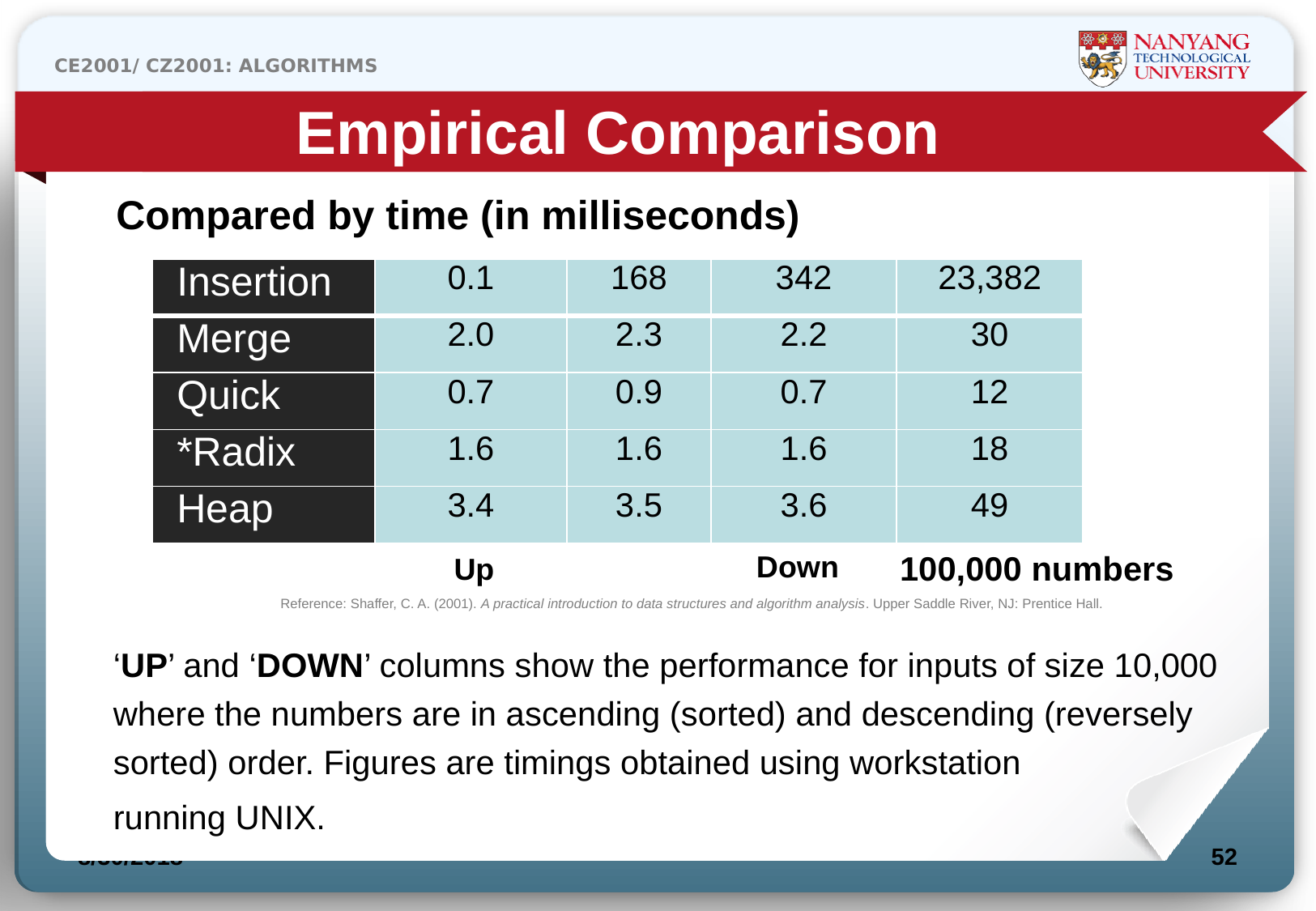

Empirical Comparison
Compared by time (in milliseconds)
| Insertion | 0.1 | 168 | 342 | 23,382 |
| --- | --- | --- | --- | --- |
| Merge | 2.0 | 2.3 | 2.2 | 30 |
| Quick | 0.7 | 0.9 | 0.7 | 12 |
| \*Radix | 1.6 | 1.6 | 1.6 | 18 |
| Heap | 3.4 | 3.5 | 3.6 | 49 |
100,000 numbers
Down
Up
Reference: Shaffer, C. A. (2001). A practical introduction to data structures and algorithm analysis. Upper Saddle River, NJ: Prentice Hall.
‘UP’ and ‘DOWN’ columns show the performance for inputs of size 10,000 where the numbers are in ascending (sorted) and descending (reversely sorted) order. Figures are timings obtained using workstation
running UNIX.